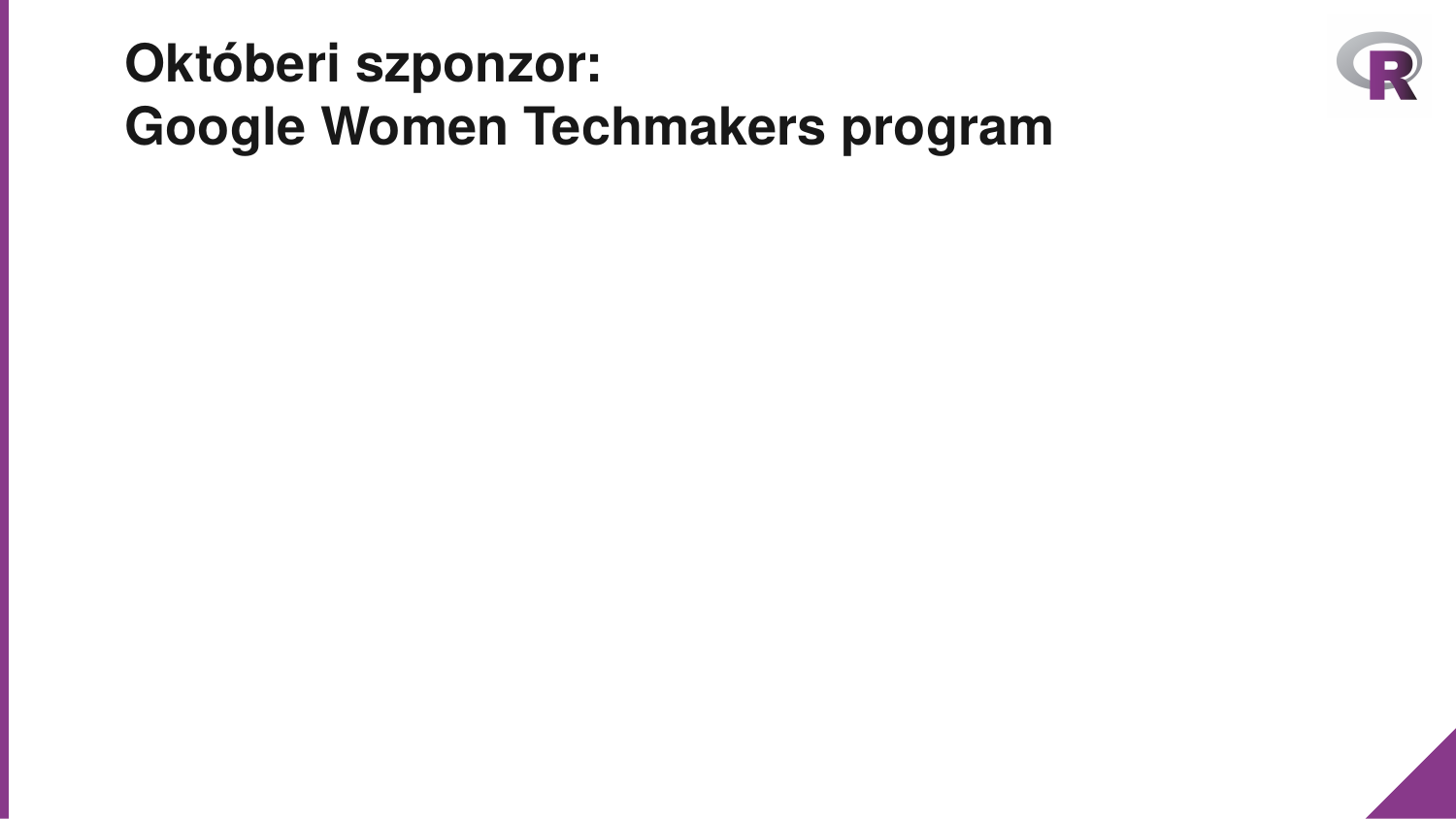

# Októberi szponzor: Google Women Techmakers program